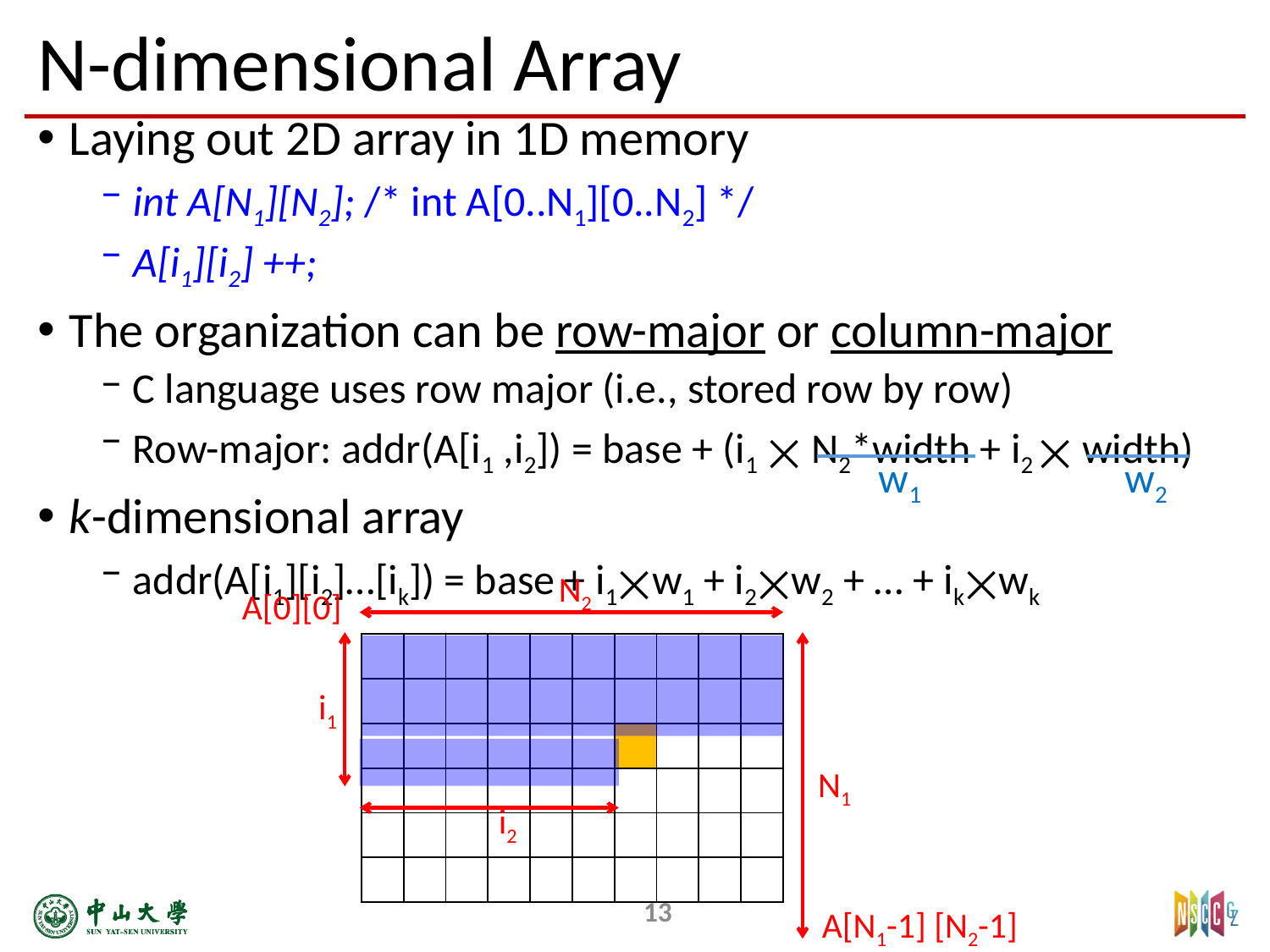

# N-dimensional Array
Laying out 2D array in 1D memory
int A[N1][N2]; /* int A[0..N1][0..N2] */
A[i1][i2] ++;
The organization can be row-major or column-major
C language uses row major (i.e., stored row by row)
Row-major: addr(A[i1 ,i2]) = base + (i1 ⨉ N2*width + i2 ⨉ width)
k-dimensional array
addr(A[i1][i2]…[ik]) = base + i1⨉w1 + i2⨉w2 + … + ik⨉wk

w1
w2
N2
A[0][0]
i1
N1
|  |  |  |  |  |  |  |  |  |  |
| --- | --- | --- | --- | --- | --- | --- | --- | --- | --- |
|  |  |  |  |  |  |  |  |  |  |
|  |  |  |  |  |  |  |  |  |  |
|  |  |  |  |  |  |  |  |  |  |
|  |  |  |  |  |  |  |  |  |  |
|  |  |  |  |  |  |  |  |  |  |

i2
13
A[N1-1] [N2-1]